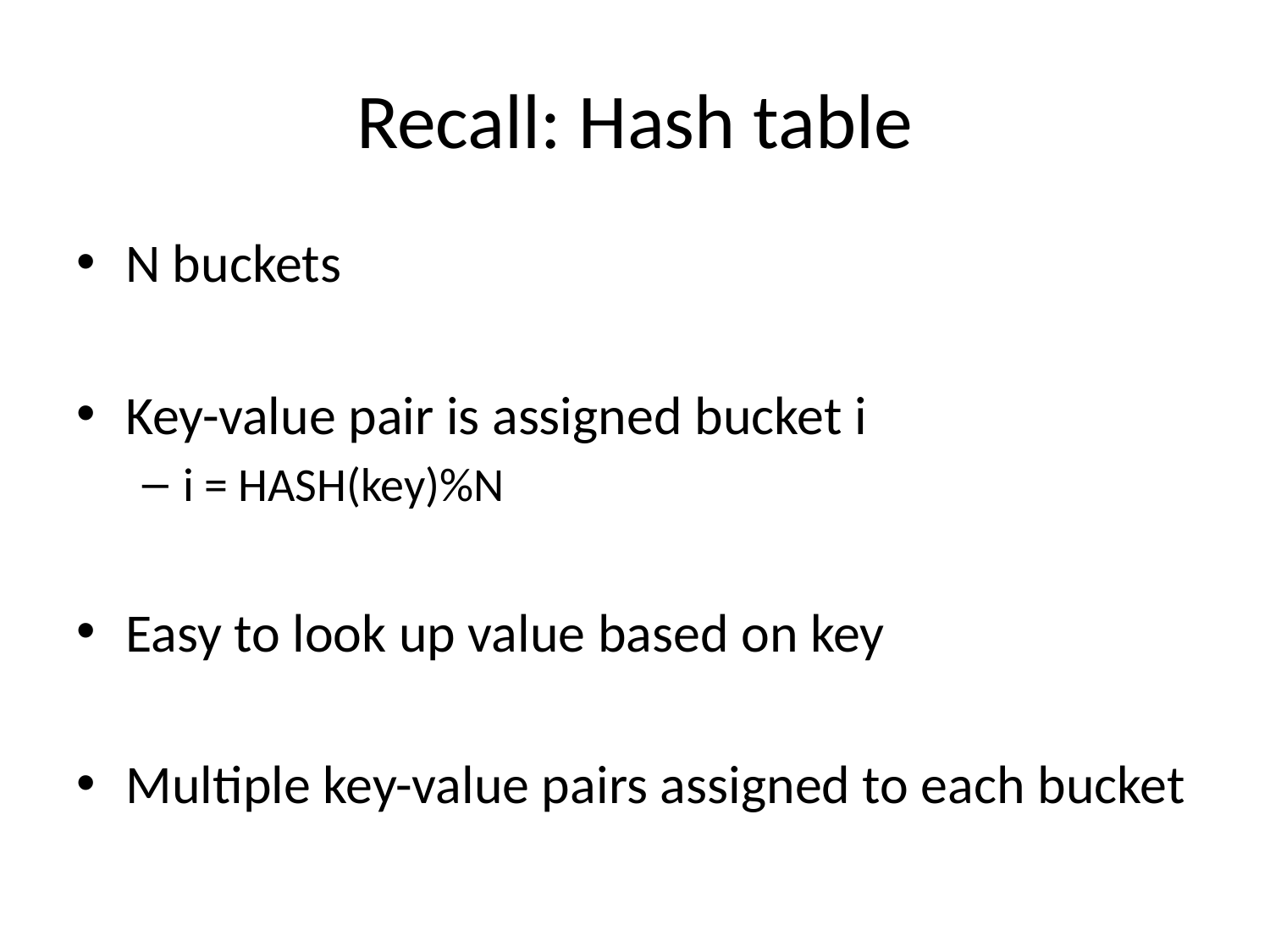

# Recall: Hash table
N buckets

Key-value pair is assigned bucket i
i = HASH(key)%N

Easy to look up value based on key

Multiple key-value pairs assigned to each bucket